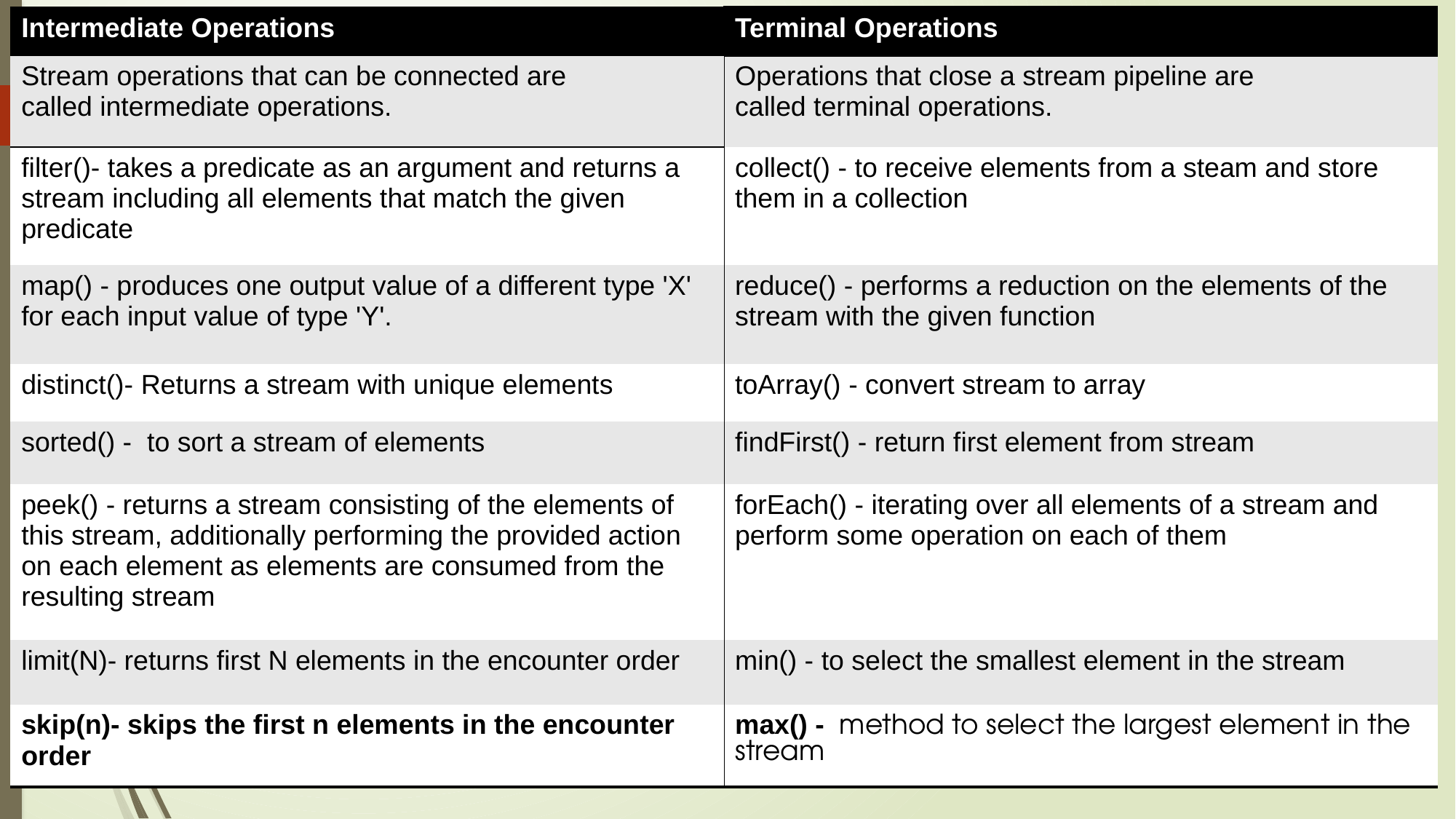

| Intermediate Operations | Terminal Operations |
| --- | --- |
| Stream operations that can be connected are called intermediate operations. | Operations that close a stream pipeline are called terminal operations. |
| filter()- takes a predicate as an argument and returns a stream including all elements that match the given predicate | collect() - to receive elements from a steam and store them in a collection |
| map() - produces one output value of a different type 'X' for each input value of type 'Y'. | reduce() - performs a reduction on the elements of the stream with the given function |
| distinct()- Returns a stream with unique elements | toArray() - convert stream to array |
| sorted() - to sort a stream of elements | findFirst() - return first element from stream |
| peek() - returns a stream consisting of the elements of this stream, additionally performing the provided action on each element as elements are consumed from the resulting stream | forEach() - iterating over all elements of a stream and perform some operation on each of them |
| limit(N)- returns first N elements in the encounter order | min() - to select the smallest element in the stream |
| skip(n)- skips the first n elements in the encounter order | max() -  method to select the largest element in the stream |